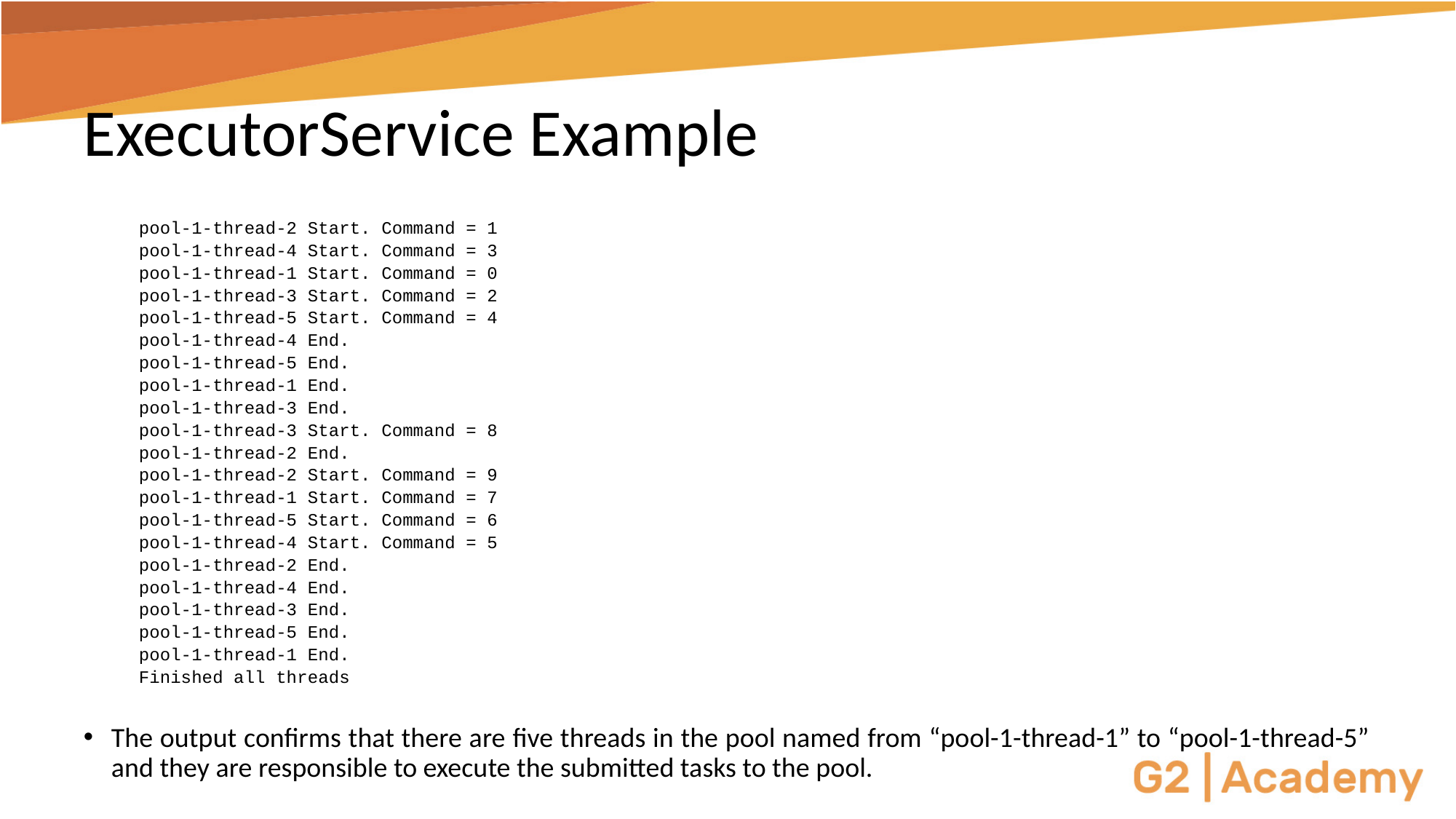

# ExecutorService Example
pool-1-thread-2 Start. Command = 1
pool-1-thread-4 Start. Command = 3
pool-1-thread-1 Start. Command = 0
pool-1-thread-3 Start. Command = 2
pool-1-thread-5 Start. Command = 4
pool-1-thread-4 End.
pool-1-thread-5 End.
pool-1-thread-1 End.
pool-1-thread-3 End.
pool-1-thread-3 Start. Command = 8
pool-1-thread-2 End.
pool-1-thread-2 Start. Command = 9
pool-1-thread-1 Start. Command = 7
pool-1-thread-5 Start. Command = 6
pool-1-thread-4 Start. Command = 5
pool-1-thread-2 End.
pool-1-thread-4 End.
pool-1-thread-3 End.
pool-1-thread-5 End.
pool-1-thread-1 End.
Finished all threads

The output confirms that there are five threads in the pool named from “pool-1-thread-1” to “pool-1-thread-5” and they are responsible to execute the submitted tasks to the pool.